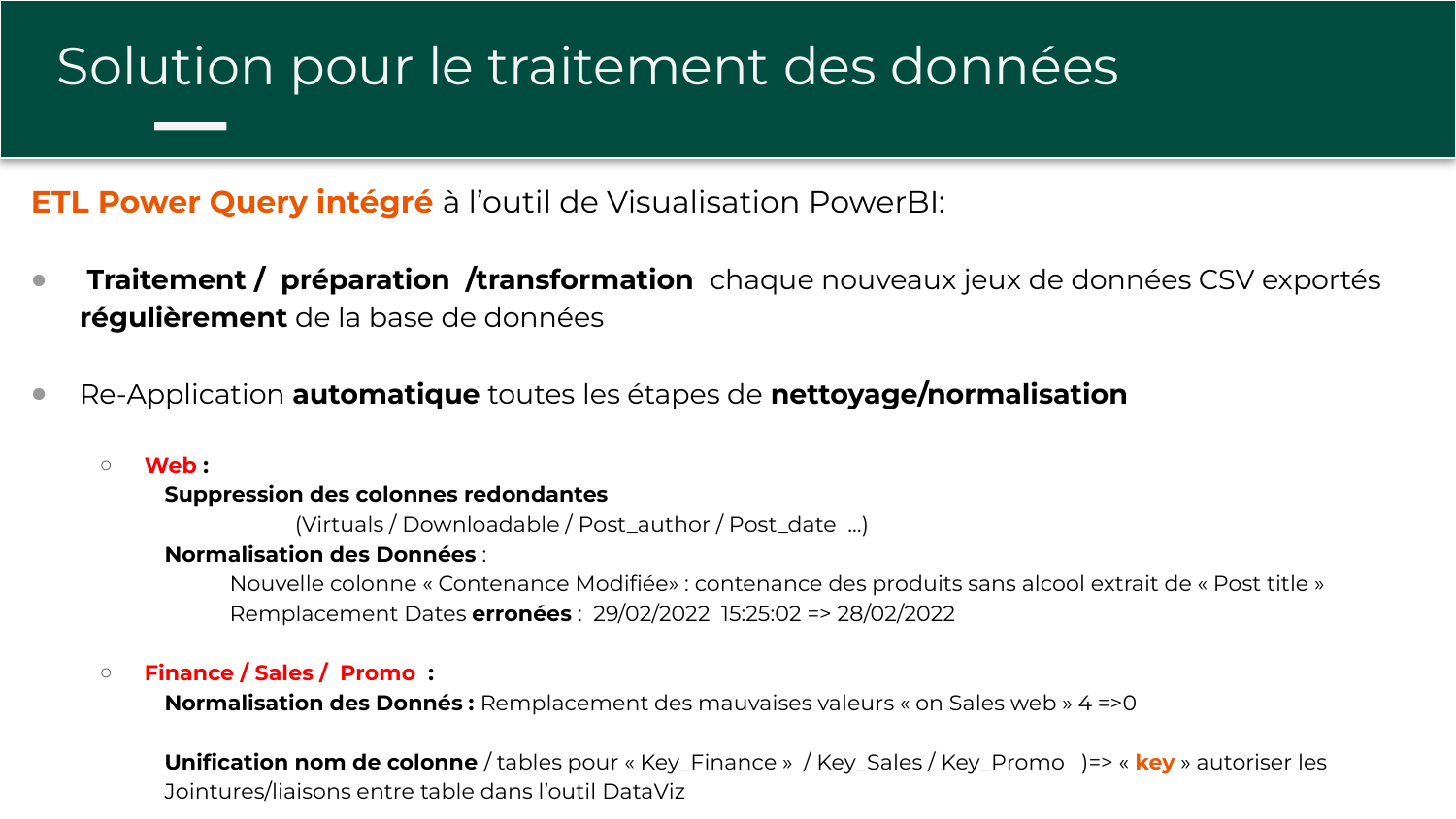

Solution pour le traitement des données

ETL Power Query intégré à l’outil de Visualisation PowerBI:

 Traitement /  préparation  /transformation  chaque nouveaux jeux de données CSV exportés régulièrement de la base de données

Re-Application automatique toutes les étapes de nettoyage/normalisation

Web :
Suppression des colonnes redondantes
(Virtuals / Downloadable / Post_author / Post_date  …)
Normalisation des Données :
Nouvelle colonne « Contenance Modifiée» : contenance des produits sans alcool extrait de « Post title »
Remplacement Dates erronées :  29/02/2022  15:25:02 => 28/02/2022

Finance / Sales /  Promo  :
Normalisation des Donnés : Remplacement des mauvaises valeurs « on Sales web » 4 =>0

Unification nom de colonne / tables pour « Key_Finance »  / Key_Sales / Key_Promo   )=> « key » autoriser les Jointures/liaisons entre table dans l’outil DataViz